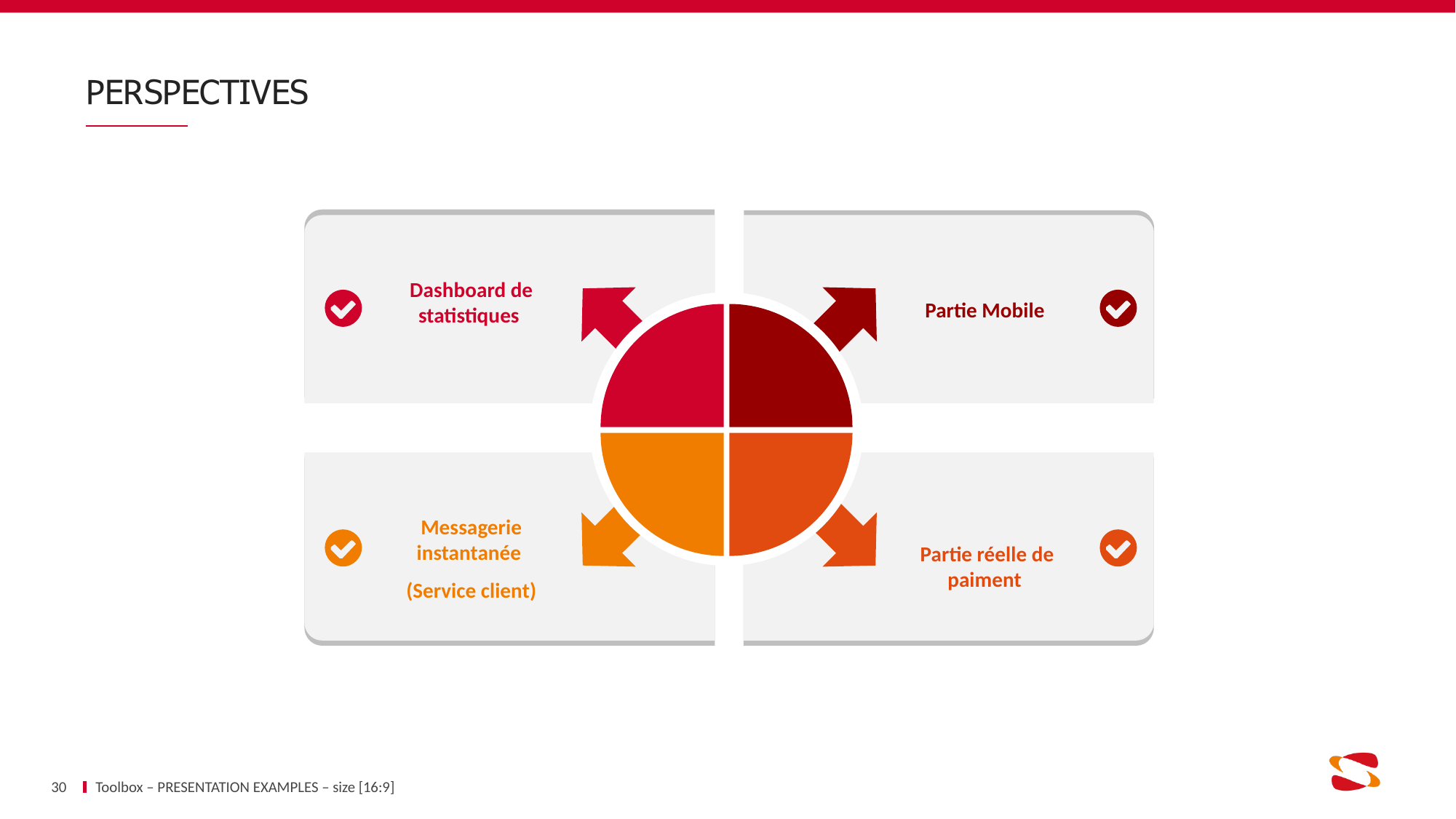

# PERSPECTIVES
Dashboard de statistiques
Partie Mobile
Messagerie instantanée
(Service client)
Partie réelle de paiment
30
Toolbox – PRESENTATION EXAMPLES – size [16:9]